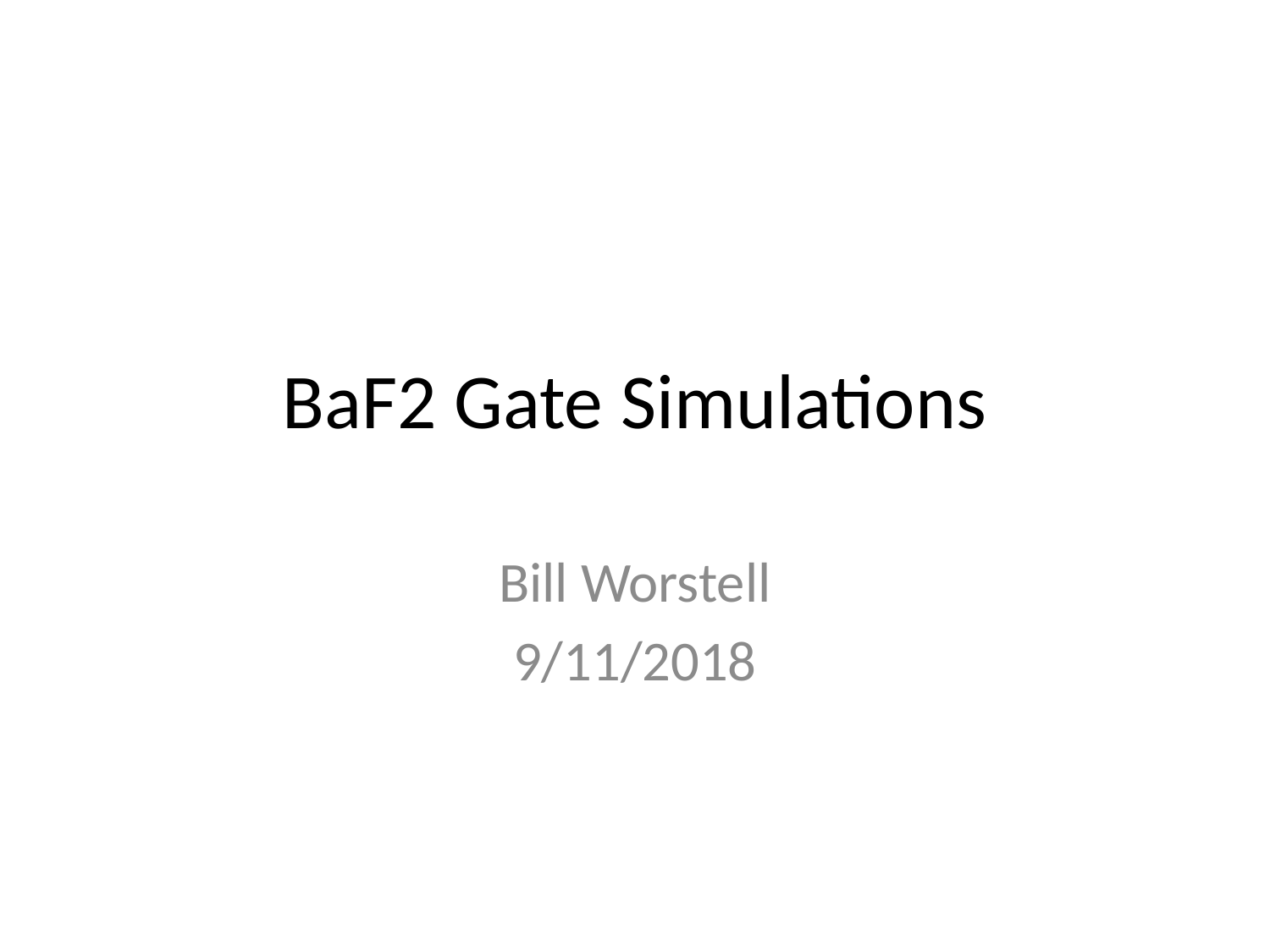

# BaF2 Gate Simulations
Bill Worstell
9/11/2018